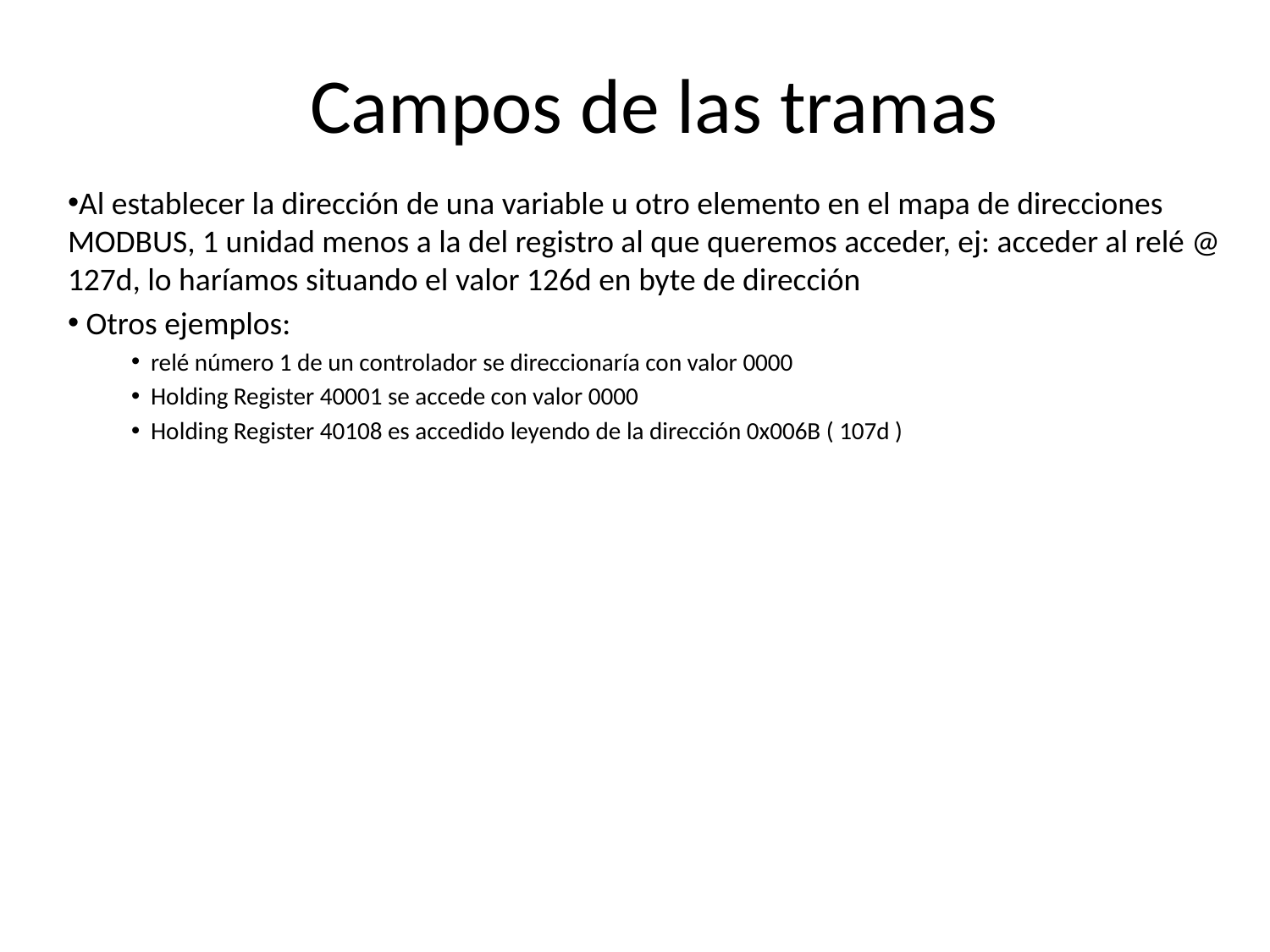

# Campos de las tramas
Al establecer la dirección de una variable u otro elemento en el mapa de direcciones MODBUS, 1 unidad menos a la del registro al que queremos acceder, ej: acceder al relé @ 127d, lo haríamos situando el valor 126d en byte de dirección
 Otros ejemplos:
  relé número 1 de un controlador se direccionaría con valor 0000
  Holding Register 40001 se accede con valor 0000
  Holding Register 40108 es accedido leyendo de la dirección 0x006B ( 107d )